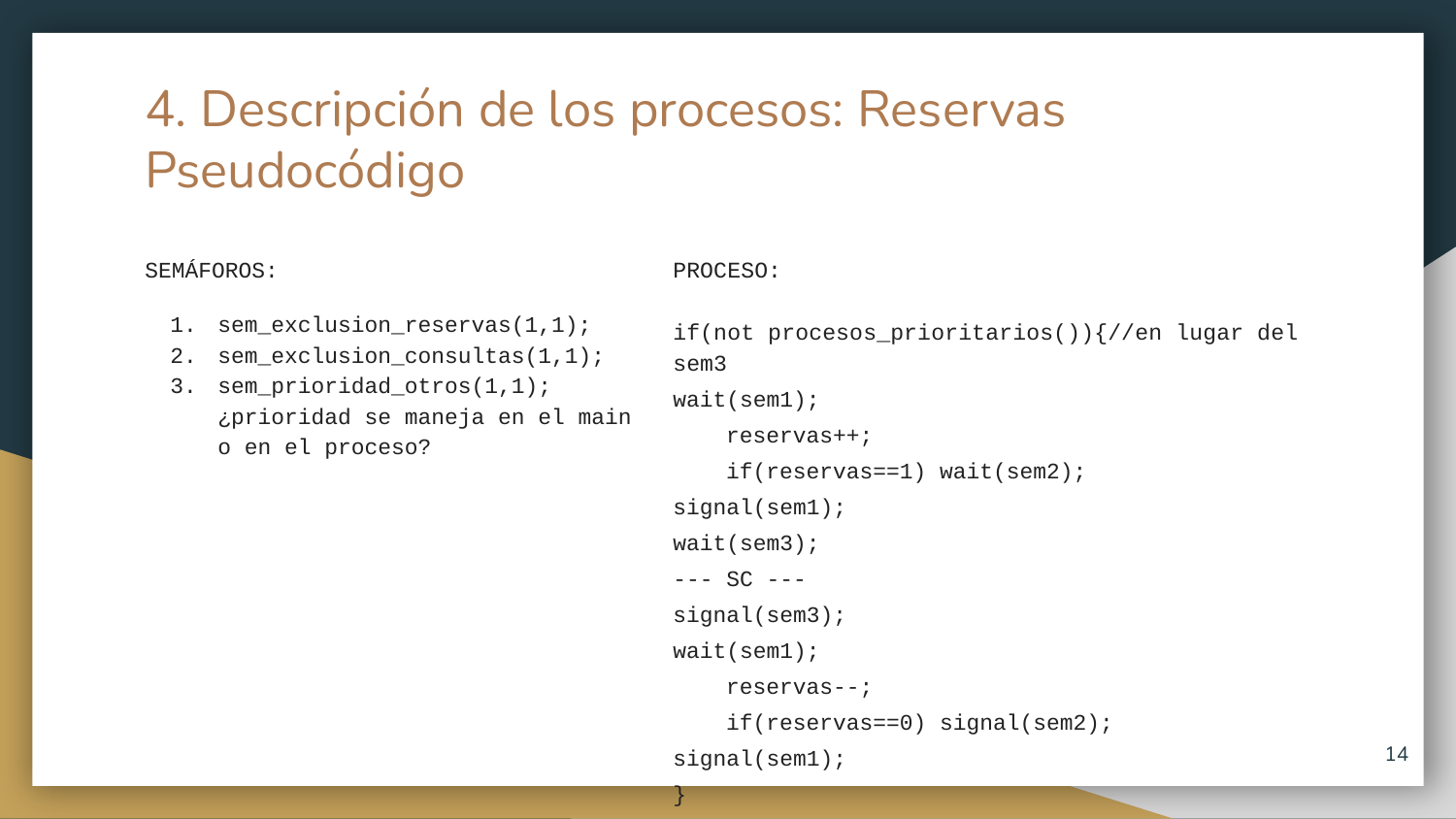

# 4. Descripción de los procesos: Reservas
Pseudocódigo

SEMÁFOROS:
sem_exclusion_reservas(1,1);
sem_exclusion_consultas(1,1);
sem_prioridad_otros(1,1); ¿prioridad se maneja en el main o en el proceso?
PROCESO:

if(not procesos_prioritarios()){//en lugar del sem3
wait(sem1);
    reservas++;
    if(reservas==1) wait(sem2);
signal(sem1);
wait(sem3);
--- SC ---
signal(sem3);
wait(sem1);
    reservas--;
    if(reservas==0) signal(sem2);
signal(sem1);
}

14